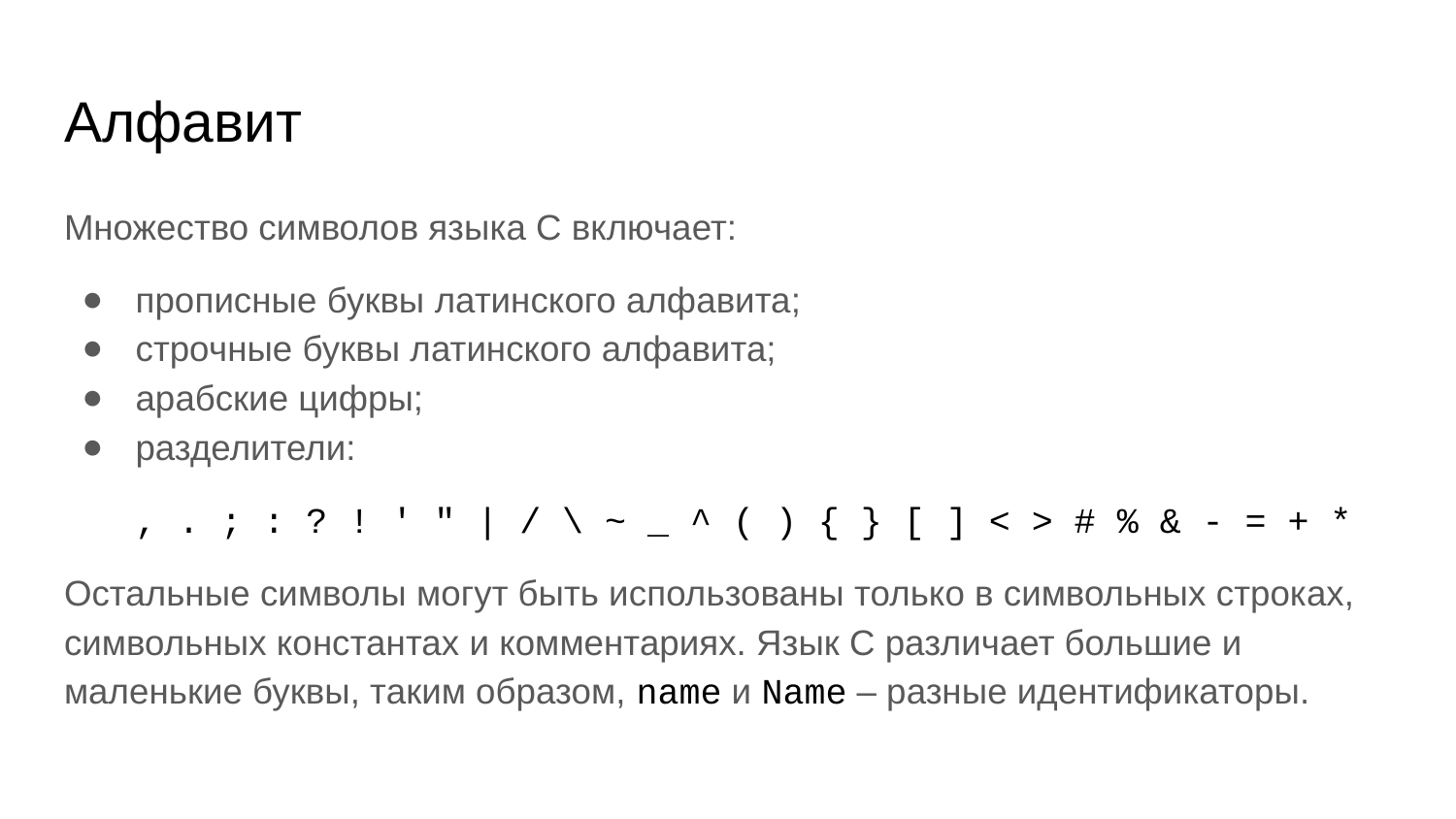

# Алфавит
Множество символов языка C включает:
прописные буквы латинского алфавита;
строчные буквы латинского алфавита;
арабские цифры;
разделители:
, . ; : ? ! ' " | / \ ~ _ ^ ( ) { } [ ] < > # % & - = + *
Остальные символы могут быть использованы только в символьных строках, символьных константах и комментариях. Язык C различает большие и маленькие буквы, таким образом, name и Name – разные идентификаторы.